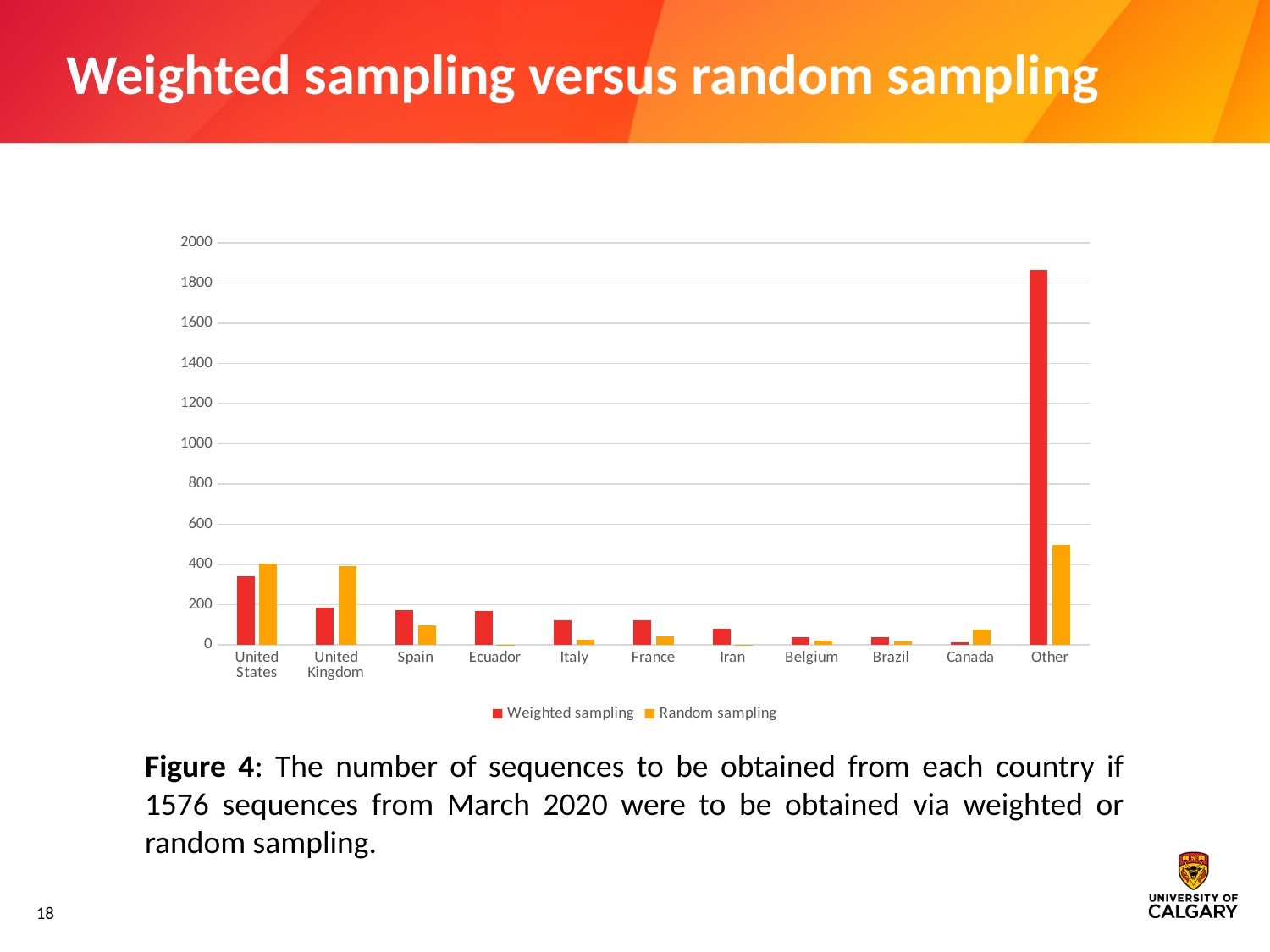

# Weighted sampling versus random sampling

### Chart

| Category |  |  |
|---|---|---|
| United States | 343.0 | 404.6527005601945 |
| United Kingdom | 187.0 | 390.19367931508293 |
| Spain | 171.0 | 97.84826128316246 |
| Ecuador | 167.0 | 0.6996300602473311 |
| Italy | 124.0 | 25.919627946305884 |
| France | 123.0 | 44.07669379558186 |
| Iran | 81.0 | 0.5663671916287919 |
| Belgium | 40.0 | 21.15548039319311 |
| Brazil | 36.0 | 17.590698657647184 |
| Canada | 12.0 | 75.6933093753303 |
| Other | 1867.0 | 497.60355142162564 |
Figure 4: The number of sequences to be obtained from each country if 1576 sequences from March 2020 were to be obtained via weighted or random sampling.
18